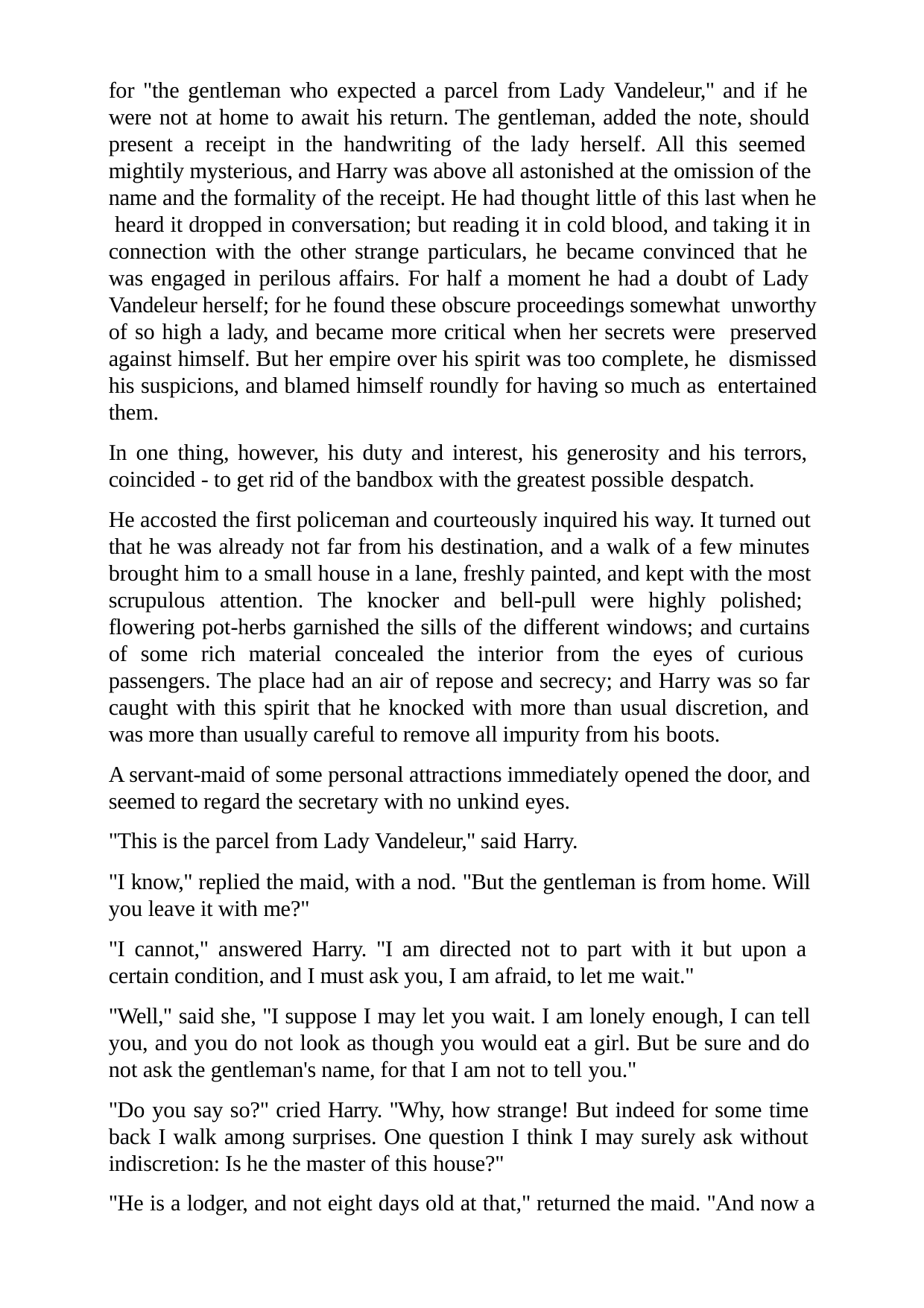

for "the gentleman who expected a parcel from Lady Vandeleur," and if he  were not at home to await his return. The gentleman, added the note, should  present a receipt in the handwriting of the lady herself. All this seemed  mightily mysterious, and Harry was above all astonished at the omission of the  name and the formality of the receipt. He had thought little of this last when he  heard it dropped in conversation; but reading it in cold blood, and taking it in  connection with the other strange particulars, he became convinced that he  was engaged in perilous affairs. For half a moment he had a doubt of Lady  Vandeleur herself; for he found these obscure proceedings somewhat  unworthy of so high a lady, and became more critical when her secrets were  preserved against himself. But her empire over his spirit was too complete, he  dismissed his suspicions, and blamed himself roundly for having so much as  entertained them.
In one thing, however, his duty and interest, his generosity and his terrors,  coincided - to get rid of the bandbox with the greatest possible despatch.
He accosted the first policeman and courteously inquired his way. It turned out  that he was already not far from his destination, and a walk of a few minutes  brought him to a small house in a lane, freshly painted, and kept with the most  scrupulous attention. The knocker and bell-pull were highly polished;  flowering pot-herbs garnished the sills of the different windows; and curtains  of some rich material concealed the interior from the eyes of curious  passengers. The place had an air of repose and secrecy; and Harry was so far  caught with this spirit that he knocked with more than usual discretion, and  was more than usually careful to remove all impurity from his boots.
A servant-maid of some personal attractions immediately opened the door, and  seemed to regard the secretary with no unkind eyes.
"This is the parcel from Lady Vandeleur," said Harry.
"I know," replied the maid, with a nod. "But the gentleman is from home. Will  you leave it with me?"
"I cannot," answered Harry. "I am directed not to part with it but upon a  certain condition, and I must ask you, I am afraid, to let me wait."
"Well," said she, "I suppose I may let you wait. I am lonely enough, I can tell  you, and you do not look as though you would eat a girl. But be sure and do  not ask the gentleman's name, for that I am not to tell you."
"Do you say so?" cried Harry. "Why, how strange! But indeed for some time  back I walk among surprises. One question I think I may surely ask without  indiscretion: Is he the master of this house?"
"He is a lodger, and not eight days old at that," returned the maid. "And now a